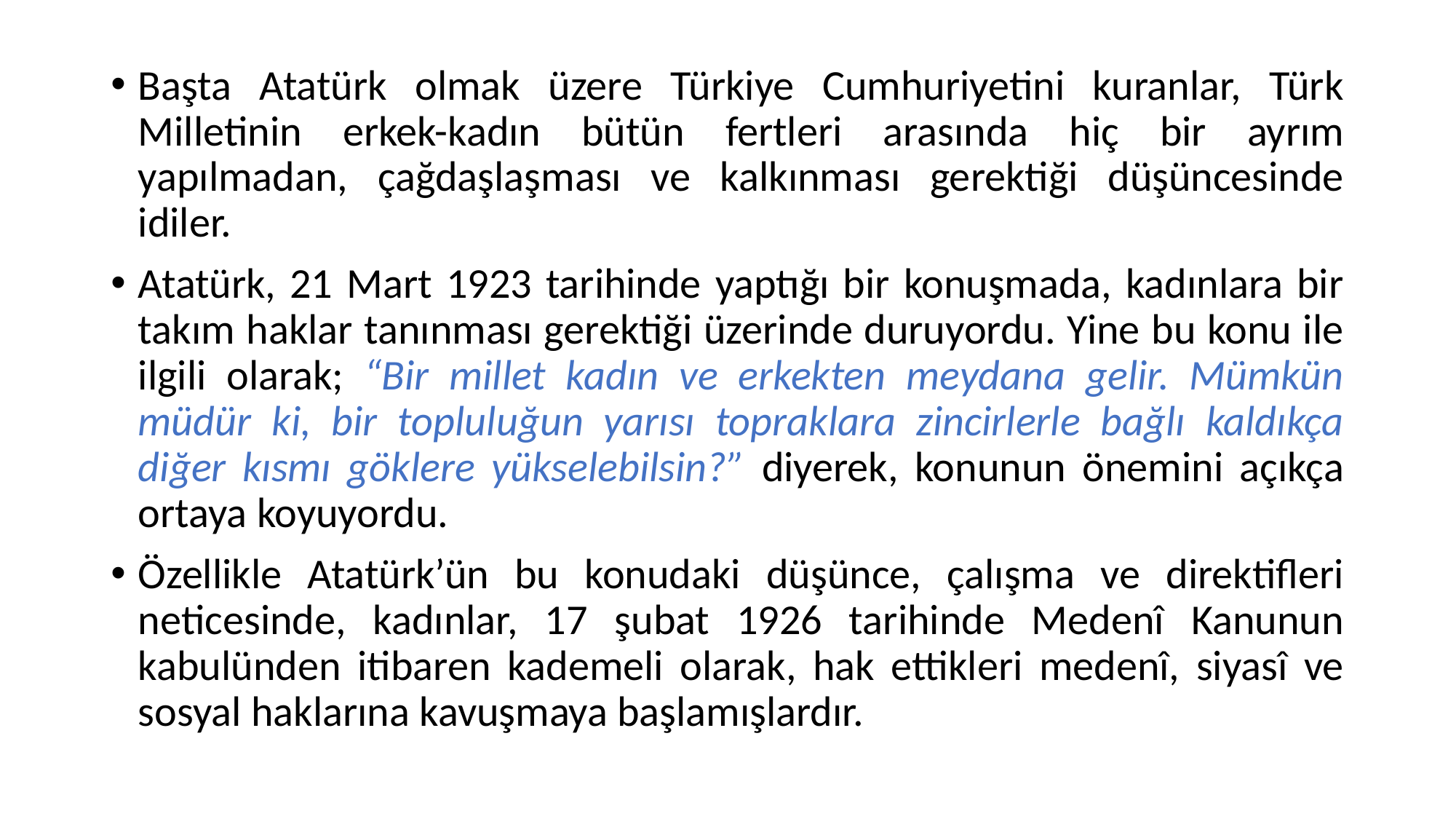

Başta Atatürk olmak üzere Türkiye Cumhuriyetini kuranlar, Türk Milletinin erkek-kadın bütün fertleri arasında hiç bir ayrım yapılmadan, çağdaşlaşması ve kalkınması gerektiği düşüncesinde idiler.
Atatürk, 21 Mart 1923 tarihinde yaptığı bir konuşmada, kadınlara bir takım haklar tanınması gerektiği üzerinde duruyordu. Yine bu konu ile ilgili olarak; “Bir millet kadın ve erkekten meydana gelir. Mümkün müdür ki, bir topluluğun yarısı topraklara zincirlerle bağlı kaldıkça diğer kısmı göklere yükselebilsin?” diyerek, konunun önemini açıkça ortaya koyuyordu.
Özellikle Atatürk’ün bu konudaki düşünce, çalışma ve direktifleri neticesinde, kadınlar, 17 şubat 1926 tarihinde Medenî Kanunun kabulünden itibaren kademeli olarak, hak ettikleri medenî, siyasî ve sosyal haklarına kavuşmaya başlamışlardır.